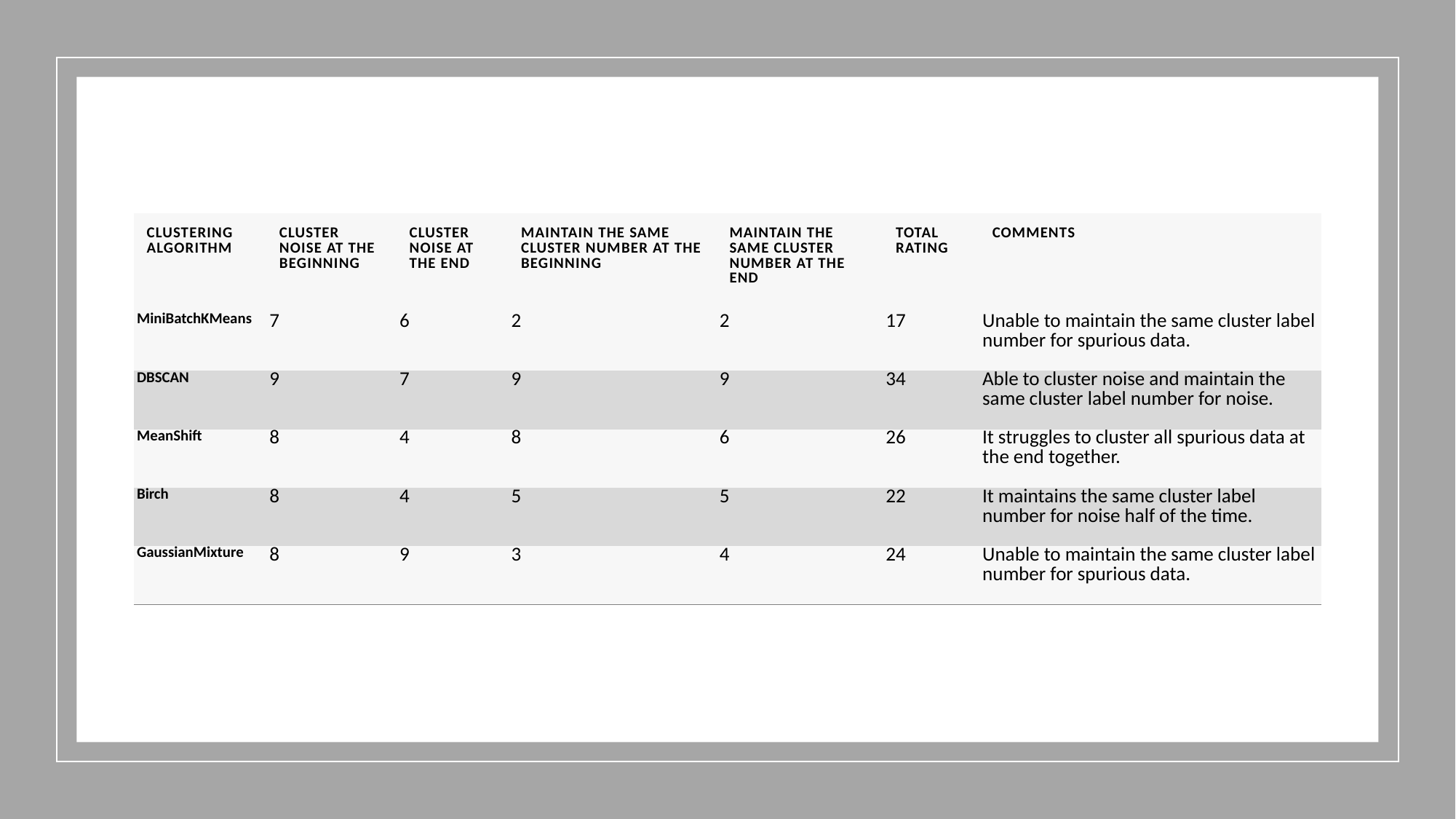

| Clustering algorithm | Cluster noise at the beginning | Cluster noise at the end | Maintain the same cluster number at the beginning | Maintain the same cluster number at the end | Total rating | Comments |
| --- | --- | --- | --- | --- | --- | --- |
| MiniBatchKMeans | 7 | 6 | 2 | 2 | 17 | Unable to maintain the same cluster label number for spurious data. |
| DBSCAN | 9 | 7 | 9 | 9 | 34 | Able to cluster noise and maintain the same cluster label number for noise. |
| MeanShift | 8 | 4 | 8 | 6 | 26 | It struggles to cluster all spurious data at the end together. |
| Birch | 8 | 4 | 5 | 5 | 22 | It maintains the same cluster label number for noise half of the time. |
| GaussianMixture | 8 | 9 | 3 | 4 | 24 | Unable to maintain the same cluster label number for spurious data. |